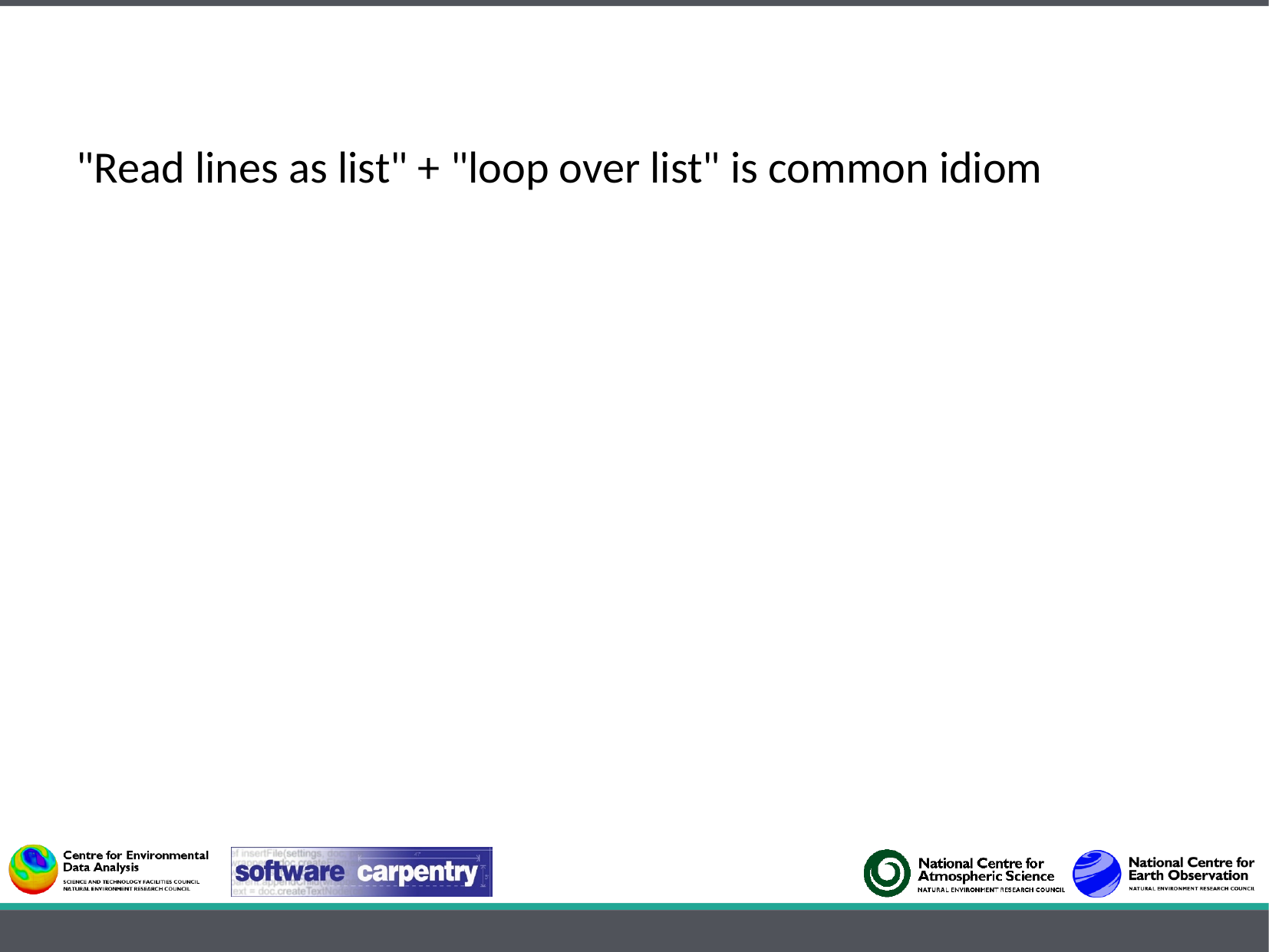

"Read lines as list" + "loop over list" is common idiom